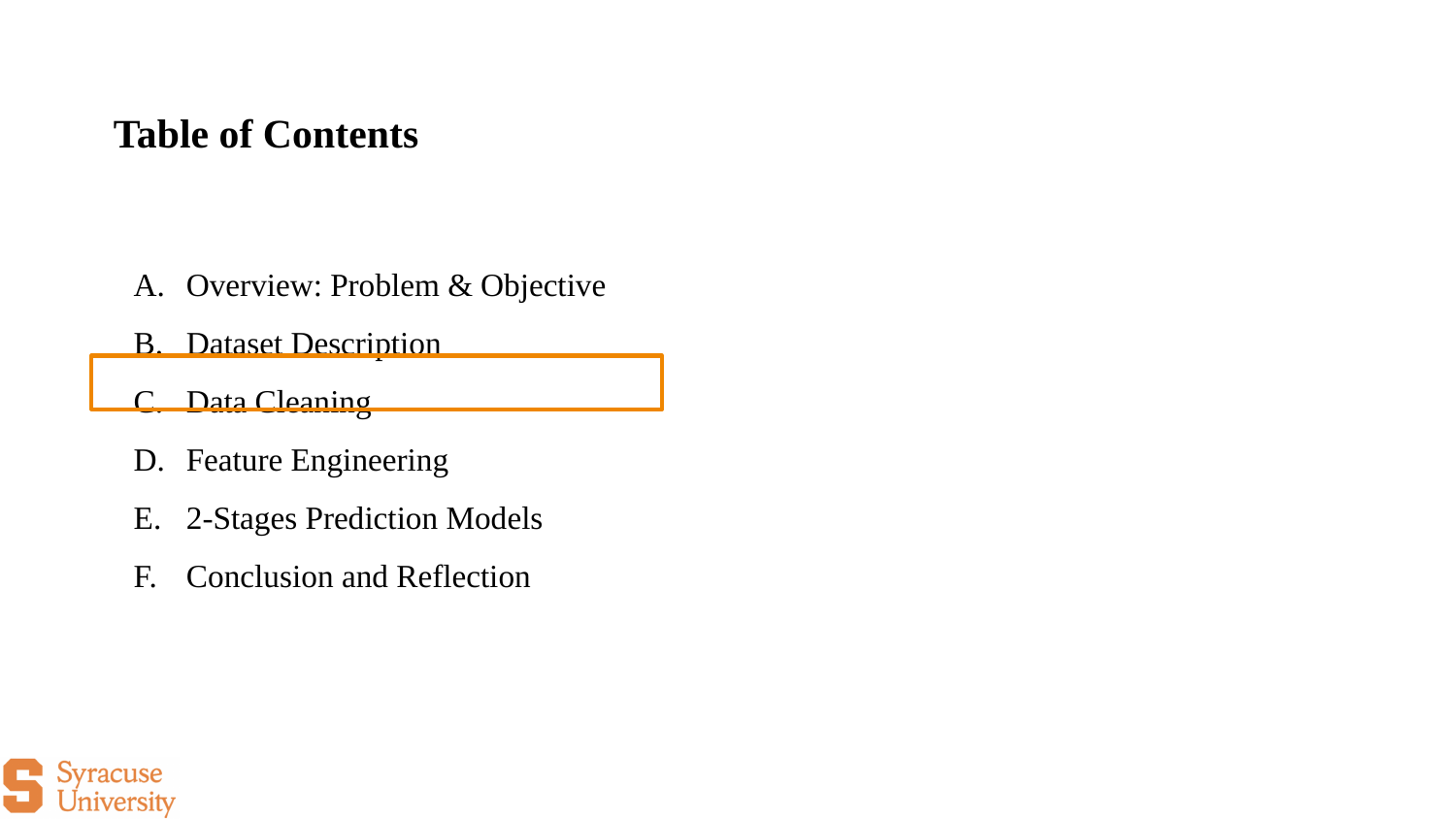

Table of Contents
Overview: Problem & Objective
Dataset Description
Data Cleaning
Feature Engineering
2-Stages Prediction Models
Conclusion and Reflection